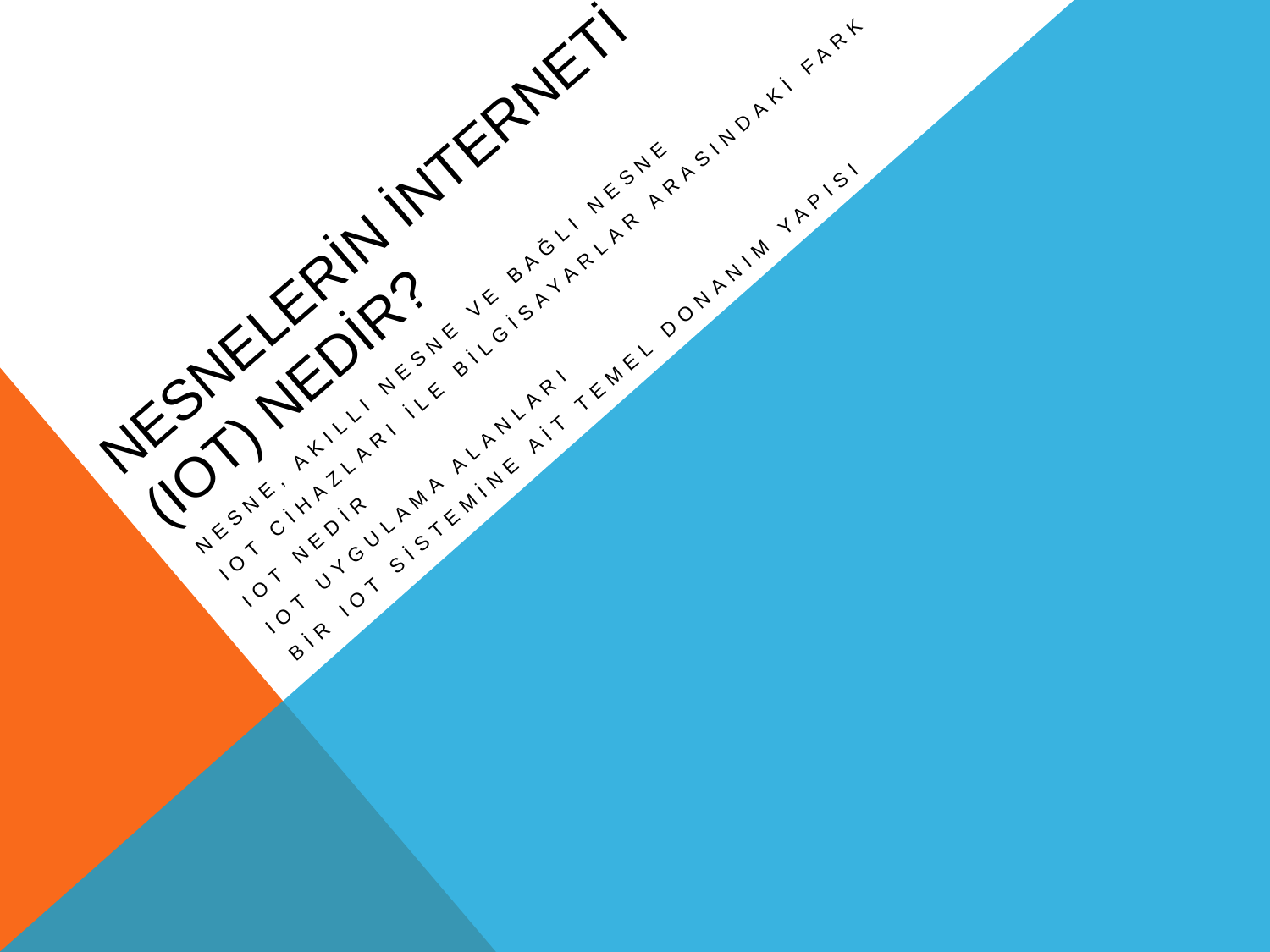

# Nesnelerin interneti (IOT) nedir?
Nesne, akıllı nesne ve bağlı nesne
IoT cihazları ile bilgisayarlar arasındaki fark
IOT NEDİR
IOT UYGULAMA ALANLARI
BİR IOT SİSTEMİNE AİT TEMEL DONANIM YAPISI